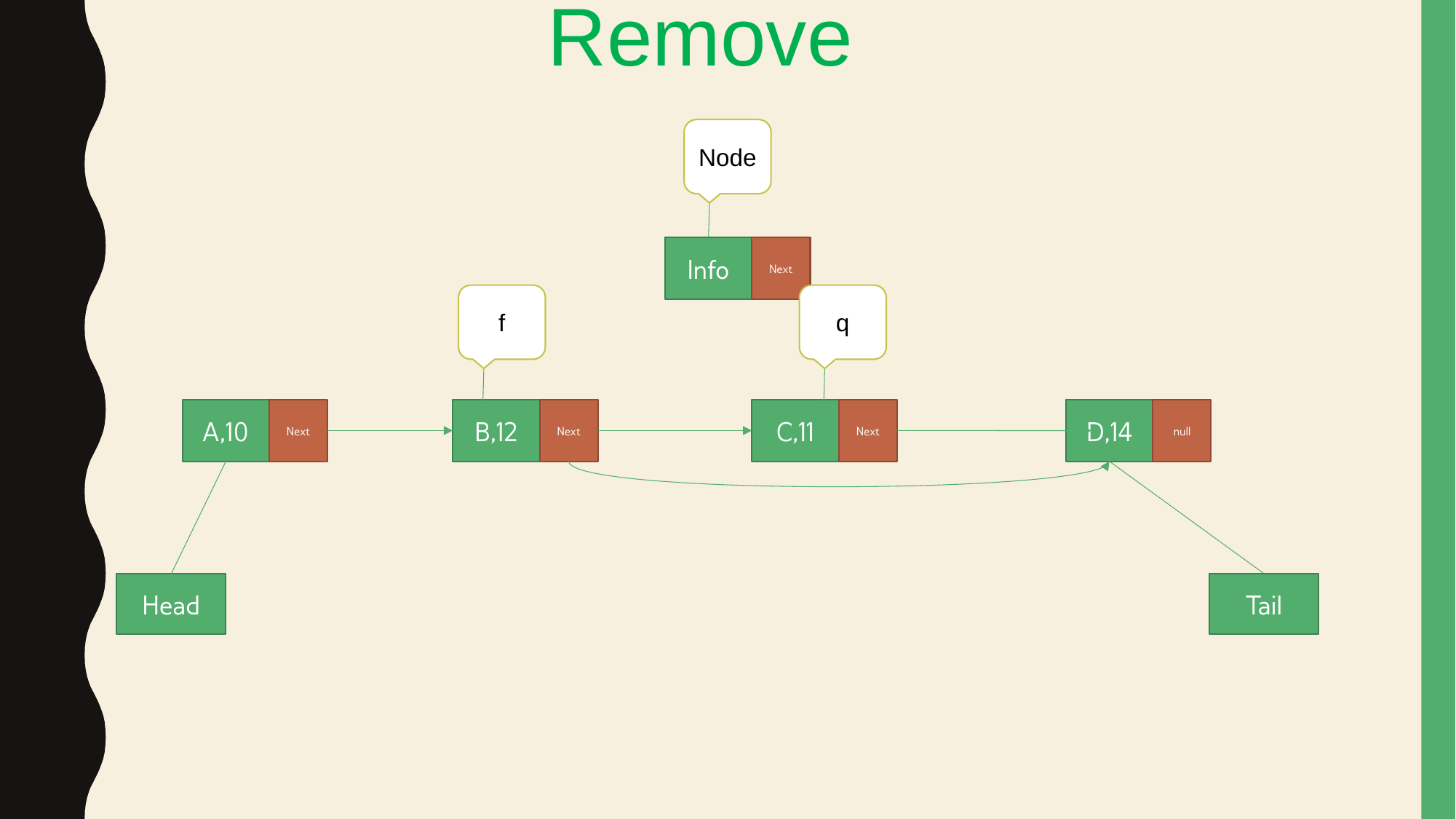

Remove
Node
Info
Next
f
q
A,10
Next
B,12
Next
C,11
Next
D,14
null
Head
Tail